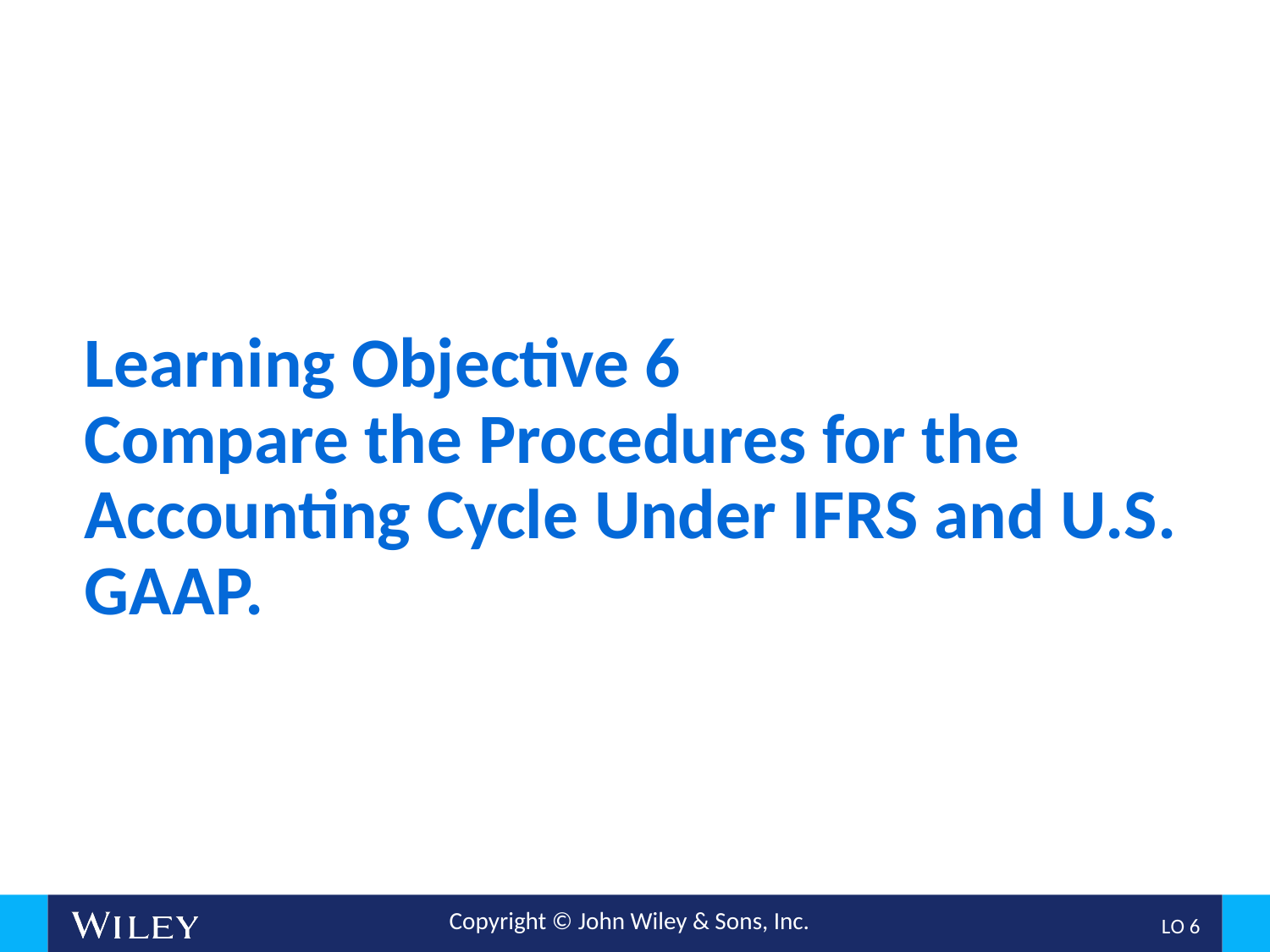

# Learning Objective 6 Compare the Procedures for the Accounting Cycle Under I F R S and U.S. G A A P.
L O 6